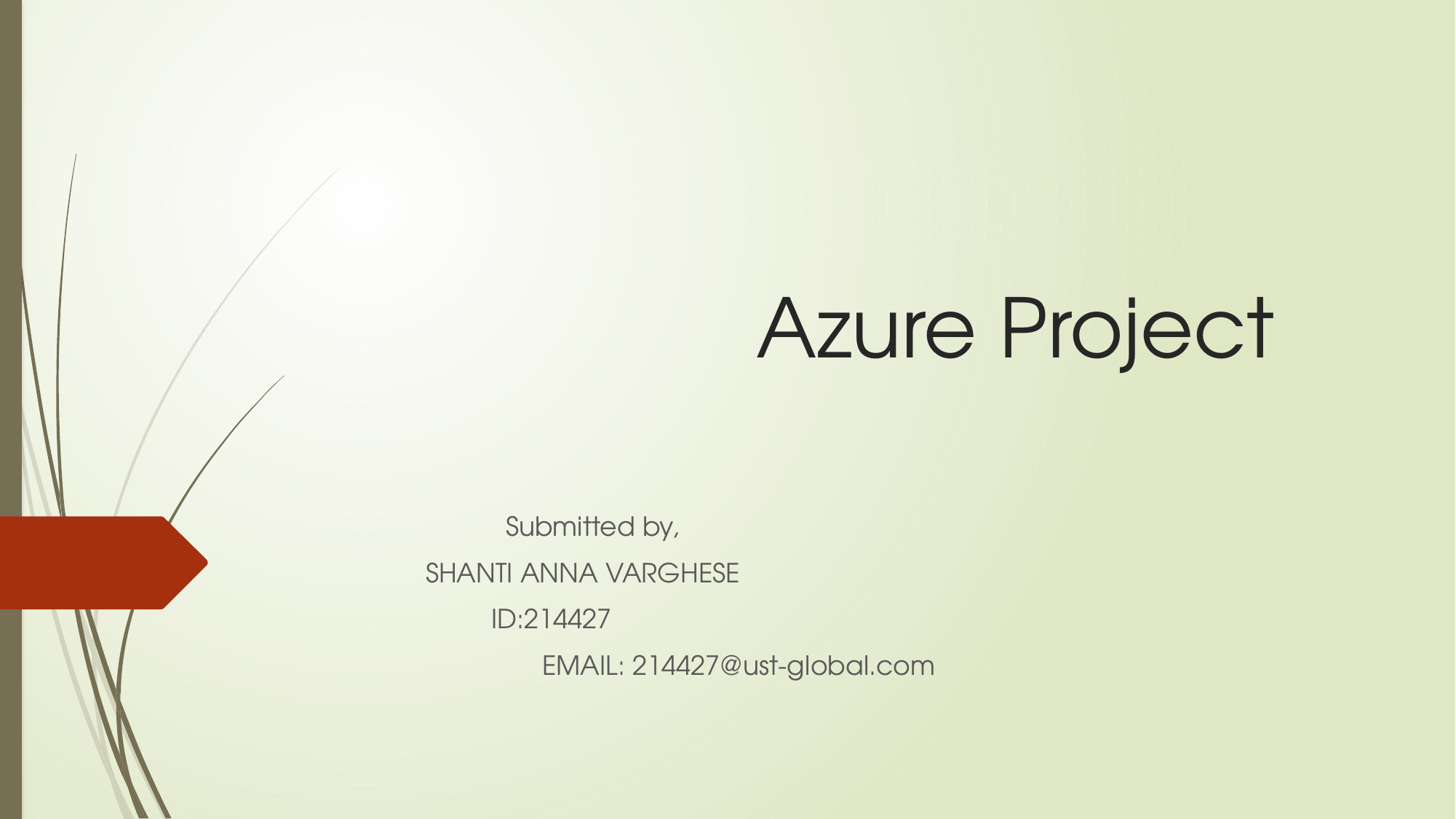

# Azure Project
															           Submitted by,
														SHANTI ANNA VARGHESE
																         ID:214427
											                EMAIL: 214427@ust-global.com